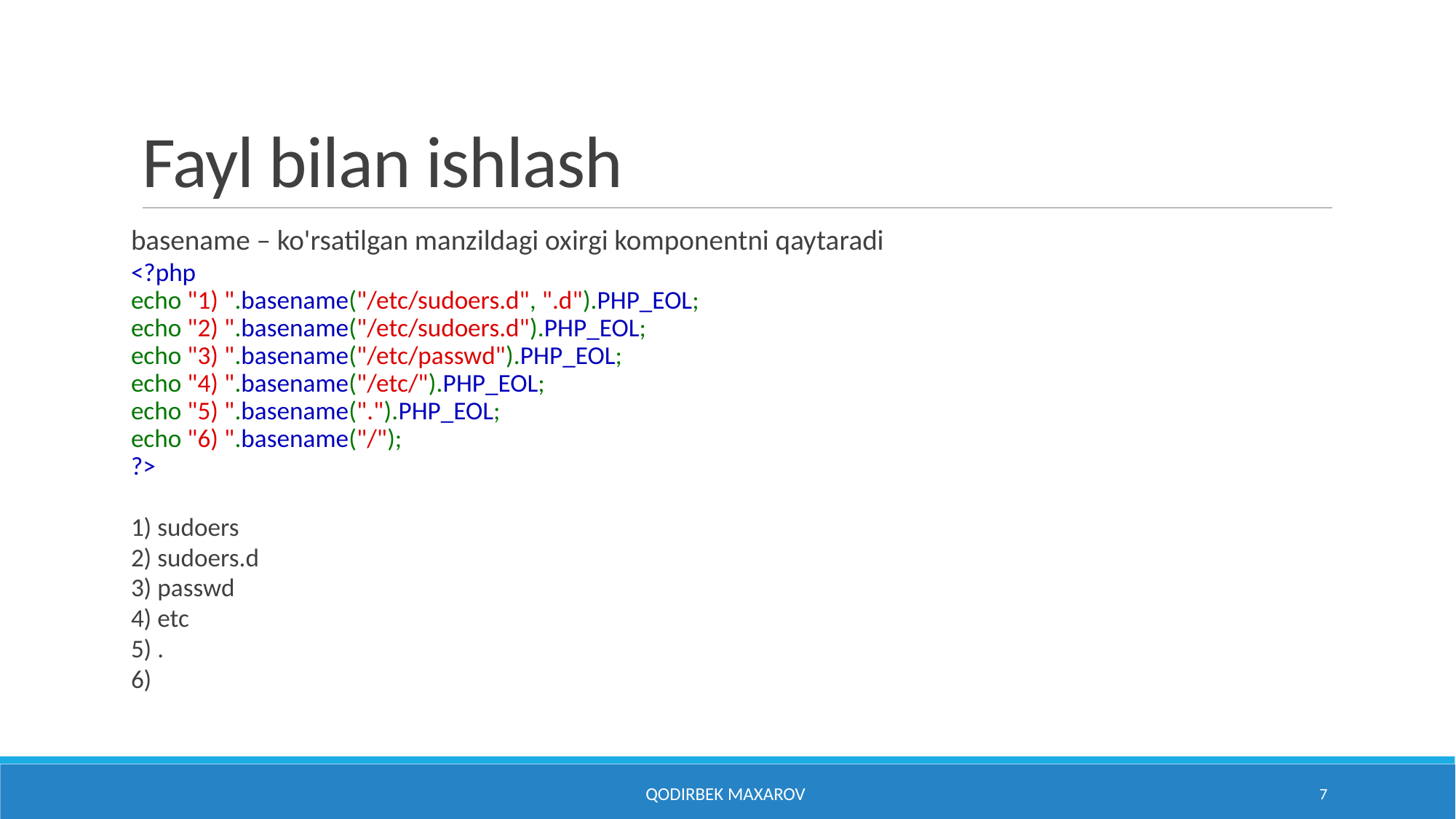

# Fayl bilan ishlash
basename – ko'rsatilgan manzildagi oxirgi komponentni qaytaradi
<?php
echo "1) ".basename("/etc/sudoers.d", ".d").PHP_EOL;
echo "2) ".basename("/etc/sudoers.d").PHP_EOL;
echo "3) ".basename("/etc/passwd").PHP_EOL;
echo "4) ".basename("/etc/").PHP_EOL;
echo "5) ".basename(".").PHP_EOL;
echo "6) ".basename("/");
?>

1) sudoers
2) sudoers.d
3) passwd
4) etc
5) .
6)
Qodirbek Maxarov
7